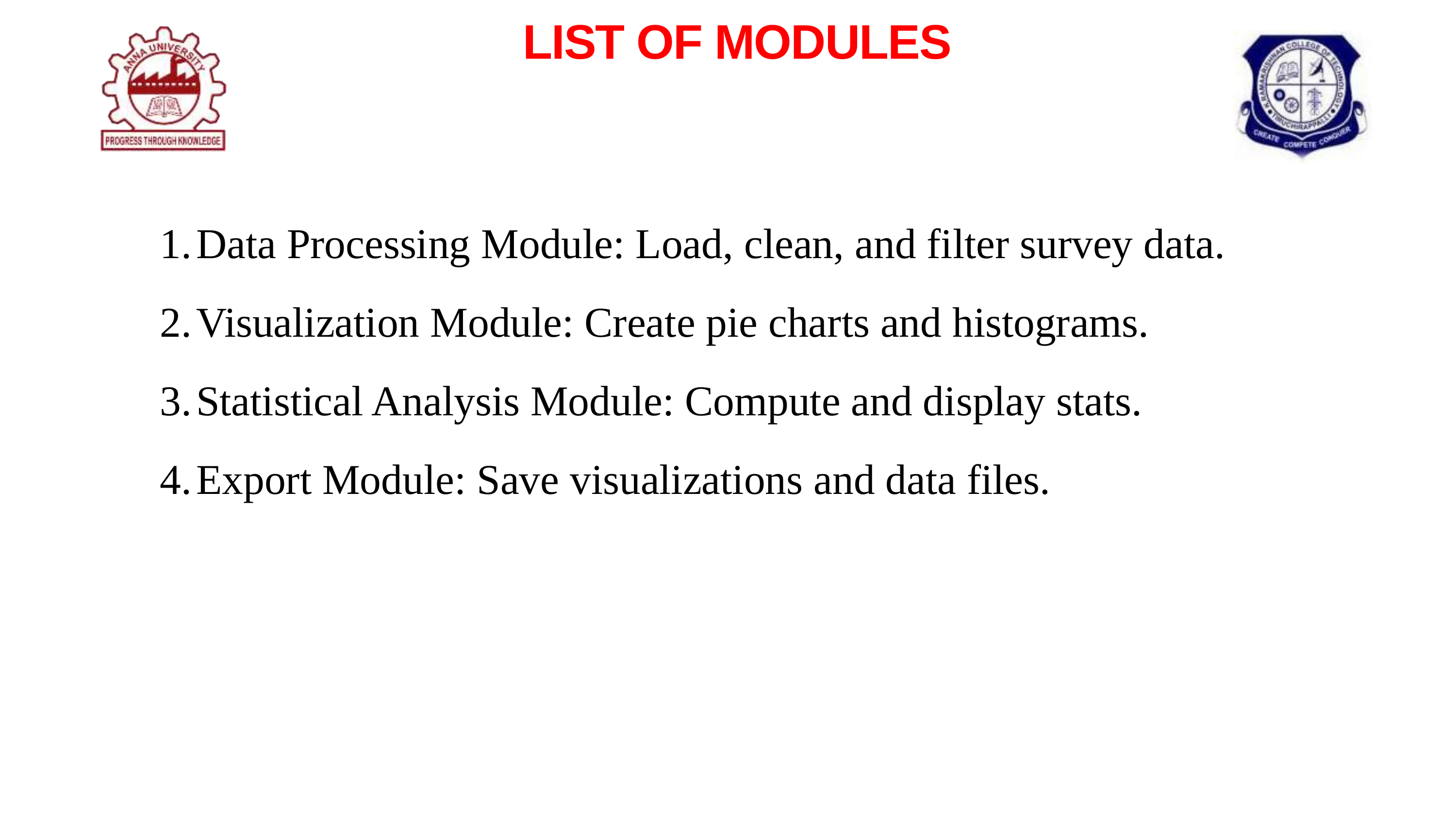

LIST OF MODULES

Data Processing Module: Load, clean, and filter survey data.
Visualization Module: Create pie charts and histograms.
Statistical Analysis Module: Compute and display stats.
Export Module: Save visualizations and data files.